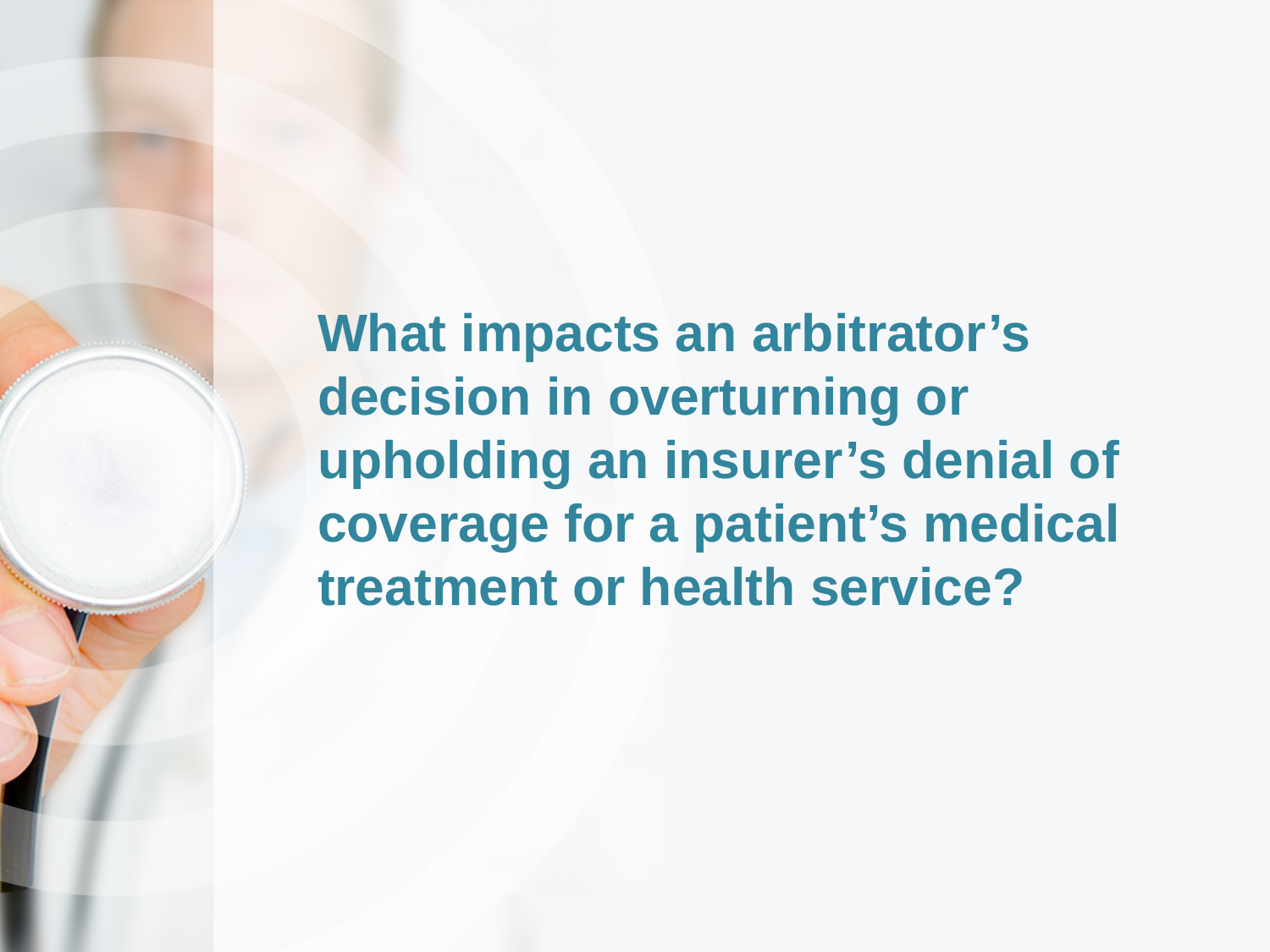

What impacts an arbitrator’s decision in overturning or upholding an insurer’s denial of coverage for a patient’s medical treatment or health service?